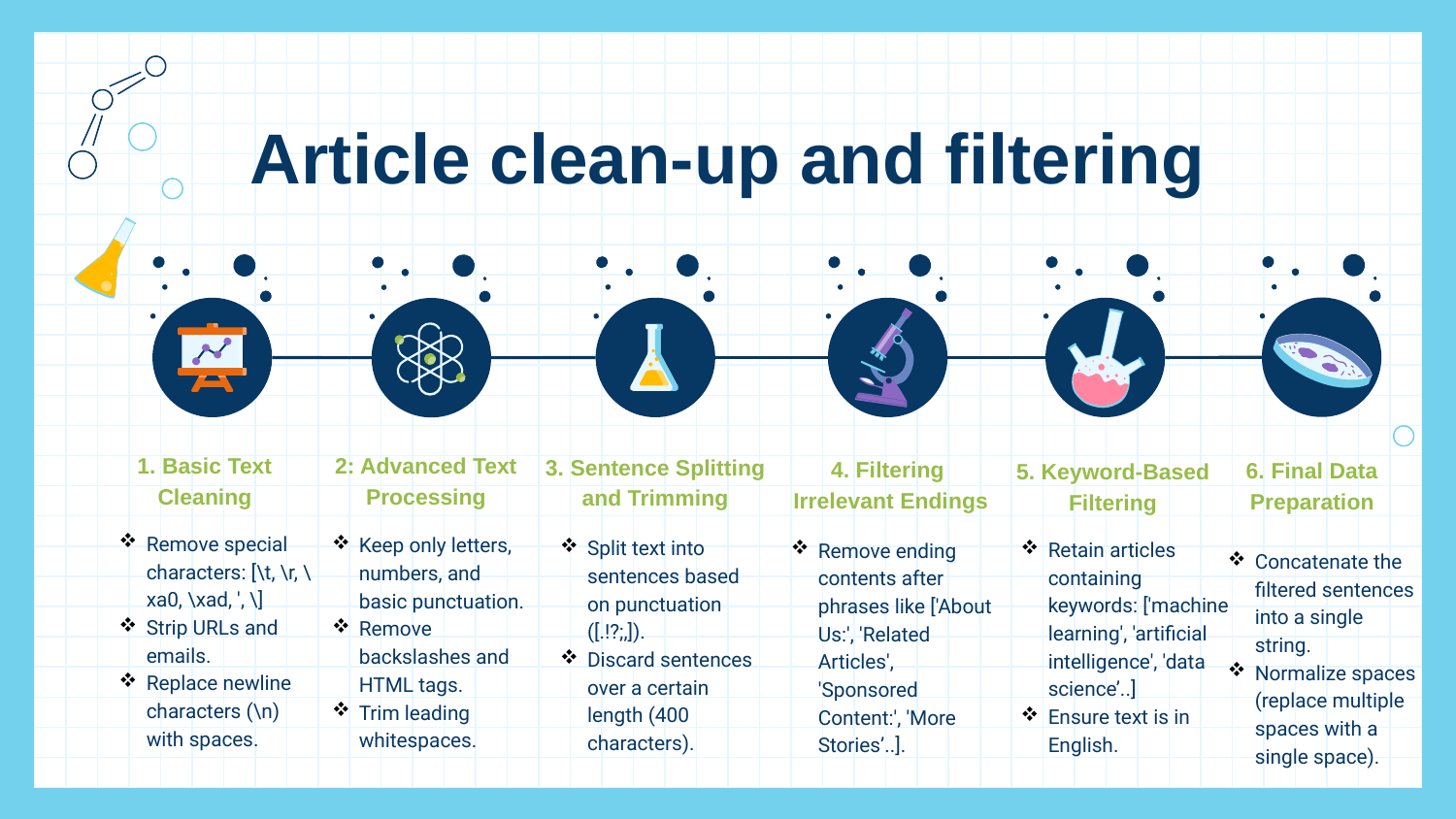

# Article clean-up and filtering

1. Basic Text Cleaning
2: Advanced Text Processing
3. Sentence Splitting and Trimming
4. Filtering
Irrelevant Endings
6. Final Data Preparation
5. Keyword-Based Filtering
Remove special characters: [\t, \r, \xa0, \xad, ', \]
Strip URLs and emails.
Replace newline characters (\n) with spaces.
Keep only letters, numbers, and basic punctuation.
Remove backslashes and HTML tags.
Trim leading whitespaces.
Split text into sentences based on punctuation ([.!?;,]).
Discard sentences over a certain length (400 characters).
Retain articles containing keywords: ['machine learning', 'artificial intelligence', 'data science’..]
Ensure text is in English.
Remove ending contents after phrases like ['About Us:', 'Related Articles', 'Sponsored Content:', 'More Stories’..].
Concatenate the filtered sentences into a single string.
Normalize spaces (replace multiple spaces with a single space).